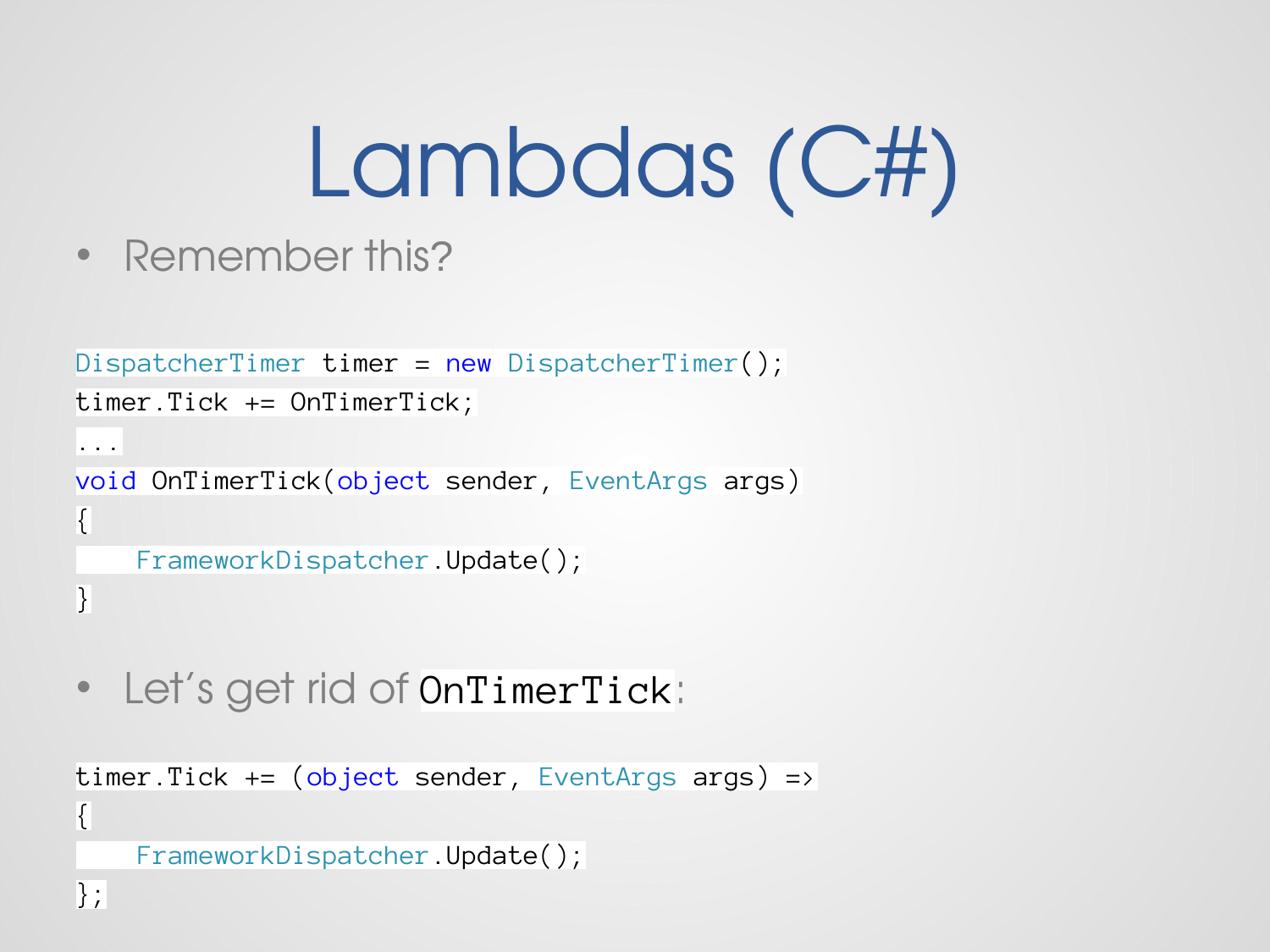

# Lambdas (C#)
Remember this?

DispatcherTimer timer = new DispatcherTimer();
timer.Tick += OnTimerTick;
...
void OnTimerTick(object sender, EventArgs args)
{
    FrameworkDispatcher.Update();
}

Let’s get rid of OnTimerTick:

timer.Tick += (object sender, EventArgs args) =>
{
    FrameworkDispatcher.Update();
};